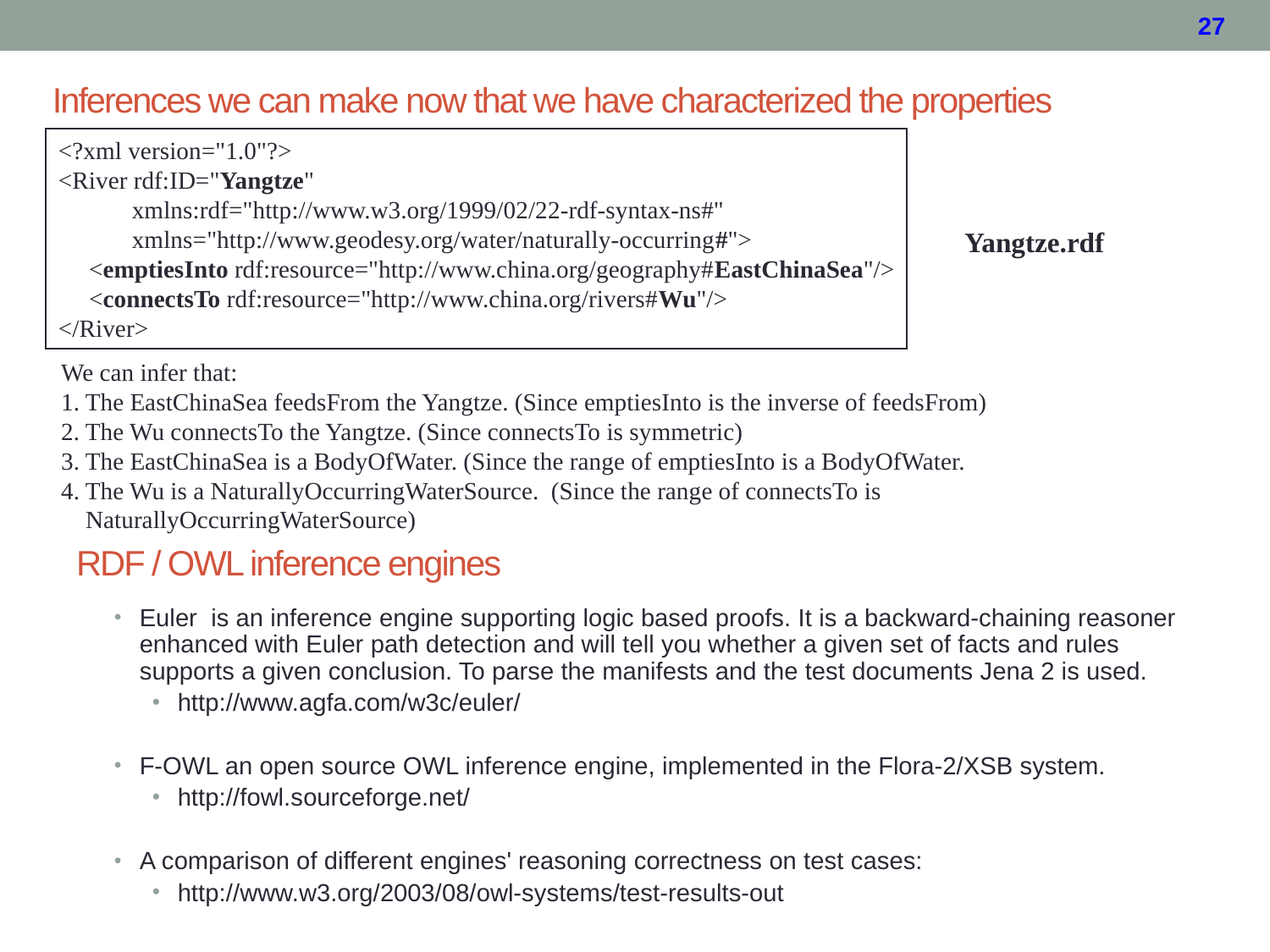

# Inferences we can make now that we have characterized the properties
<?xml version="1.0"?>
<River rdf:ID="Yangtze"
            xmlns:rdf="http://www.w3.org/1999/02/22-rdf-syntax-ns#"
            xmlns="http://www.geodesy.org/water/naturally-occurring#">
     <emptiesInto rdf:resource="http://www.china.org/geography#EastChinaSea"/>
     <connectsTo rdf:resource="http://www.china.org/rivers#Wu"/>
</River>
Yangtze.rdf
We can infer that:
1. The EastChinaSea feedsFrom the Yangtze. (Since emptiesInto is the inverse of feedsFrom)
2. The Wu connectsTo the Yangtze. (Since connectsTo is symmetric)
3. The EastChinaSea is a BodyOfWater. (Since the range of emptiesInto is a BodyOfWater.
4. The Wu is a NaturallyOccurringWaterSource.  (Since the range of connectsTo is
    NaturallyOccurringWaterSource)
RDF / OWL inference engines
Euler  is an inference engine supporting logic based proofs. It is a backward-chaining reasoner enhanced with Euler path detection and will tell you whether a given set of facts and rules supports a given conclusion. To parse the manifests and the test documents Jena 2 is used.
http://www.agfa.com/w3c/euler/

F-OWL an open source OWL inference engine, implemented in the Flora-2/XSB system.
http://fowl.sourceforge.net/

A comparison of different engines' reasoning correctness on test cases:
http://www.w3.org/2003/08/owl-systems/test-results-out